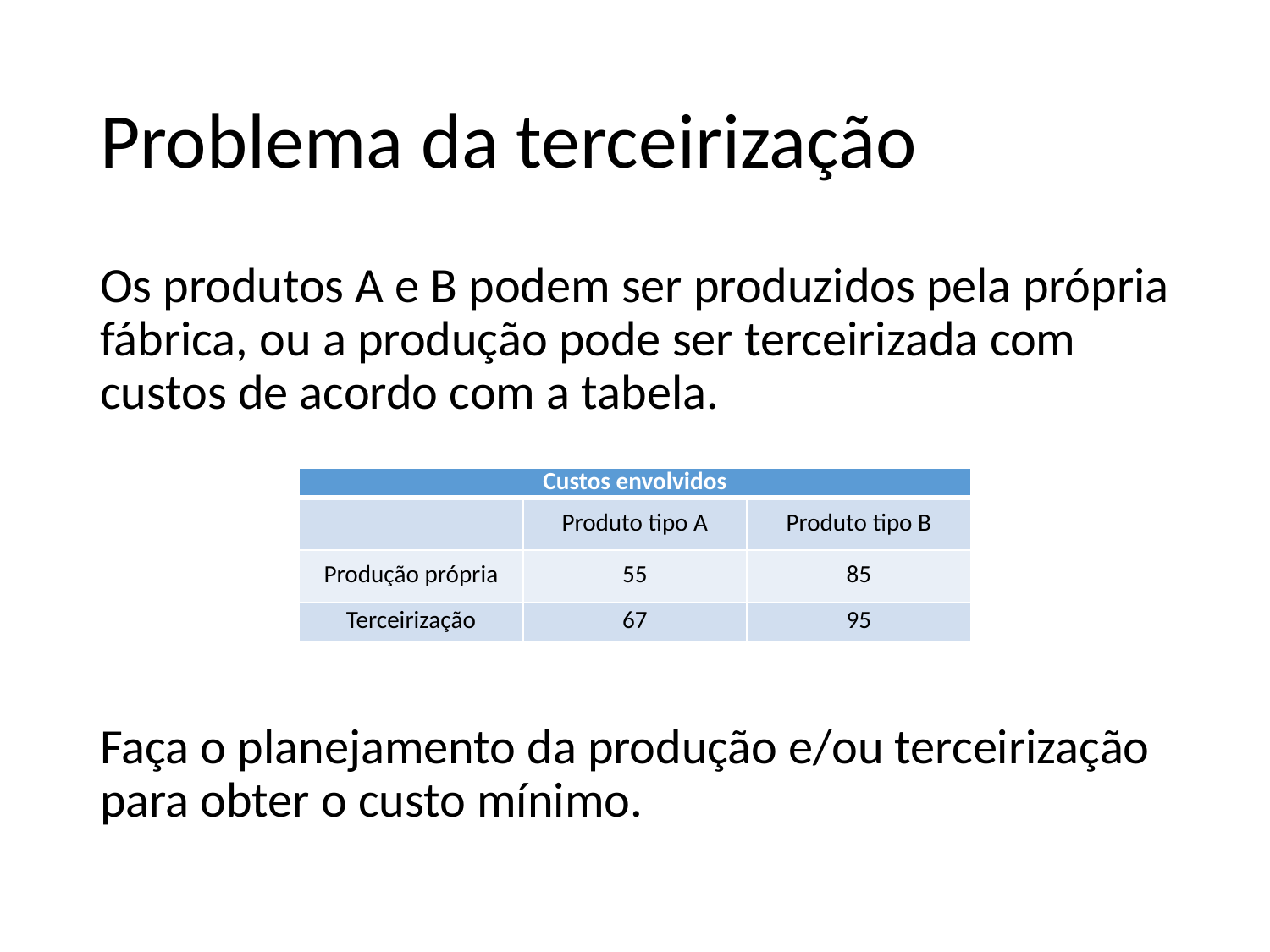

# Problema da terceirização
Os produtos A e B podem ser produzidos pela própria fábrica, ou a produção pode ser terceirizada com custos de acordo com a tabela.

Faça o planejamento da produção e/ou terceirização para obter o custo mínimo.

| Custos envolvidos |  |  |
| --- | --- | --- |
|  | Produto tipo A | Produto tipo B |
| Produção própria | 55 | 85 |
| Terceirização | 67 | 95 |